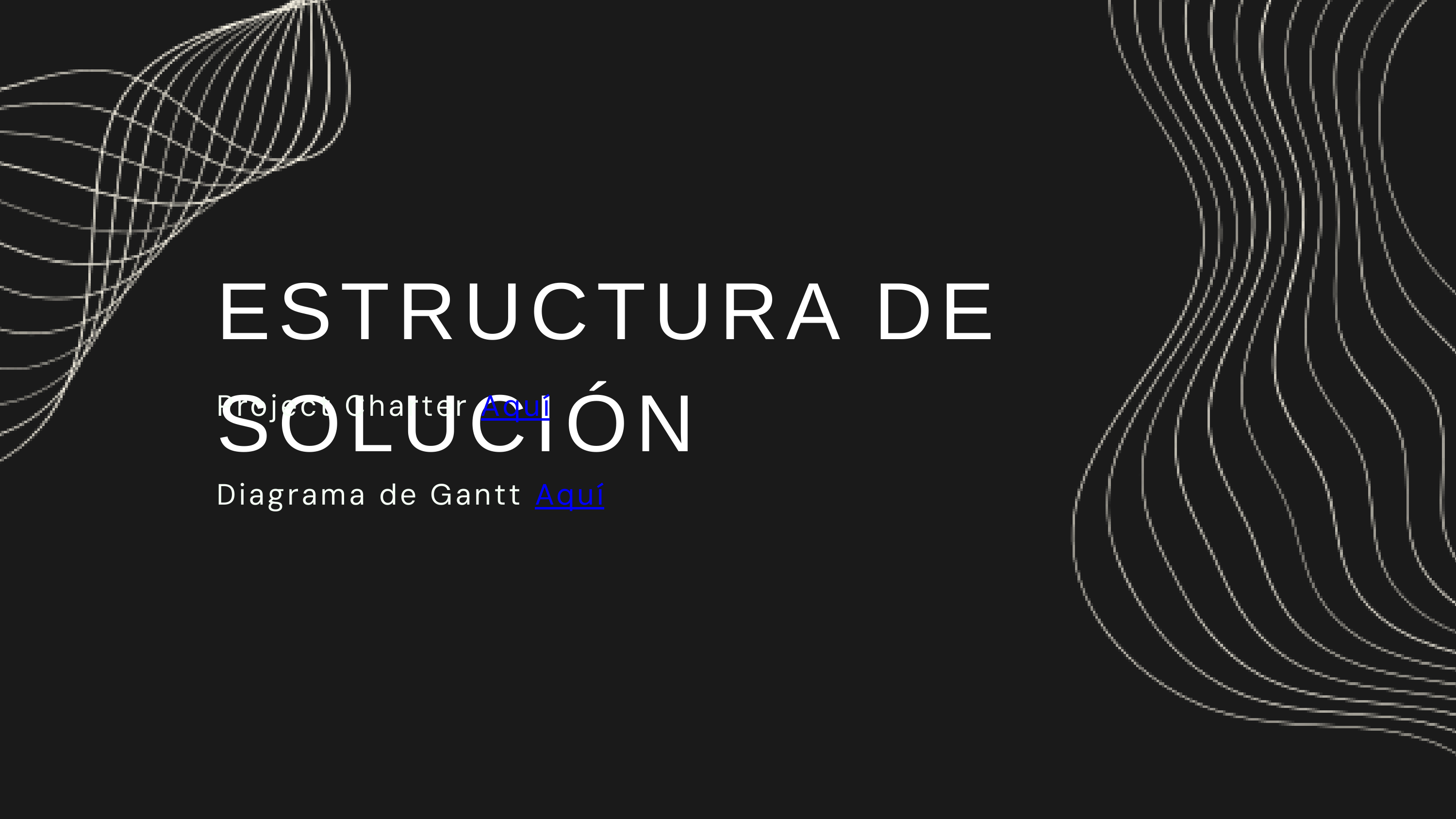

ESTRUCTURA DE SOLUCIÓN
Project Charter Aquí
Diagrama de Gantt Aquí